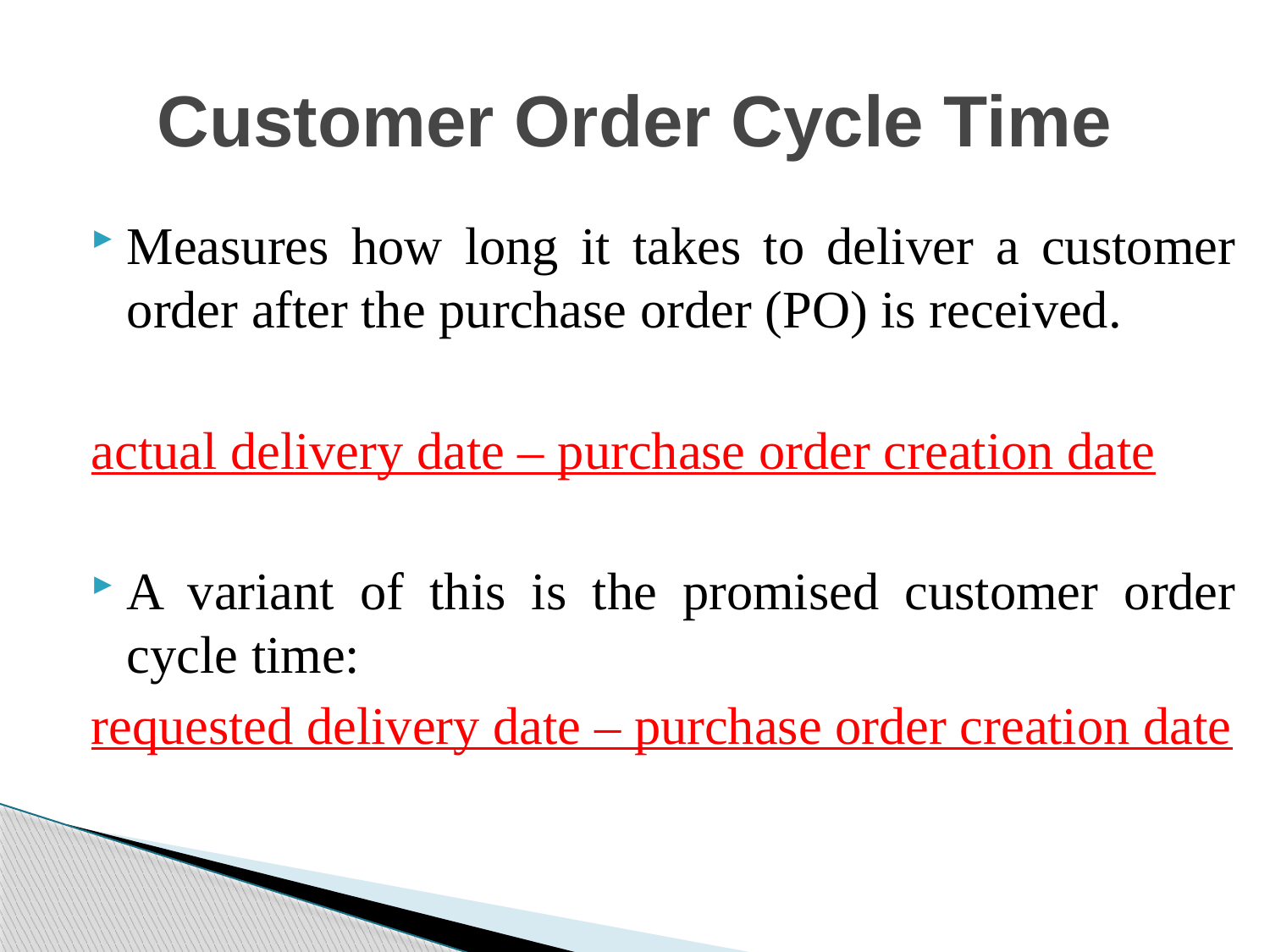

# Customer Order Cycle Time
Measures how long it takes to deliver a customer order after the purchase order (PO) is received.

actual delivery date – purchase order creation date

A variant of this is the promised customer order cycle time:
requested delivery date – purchase order creation date